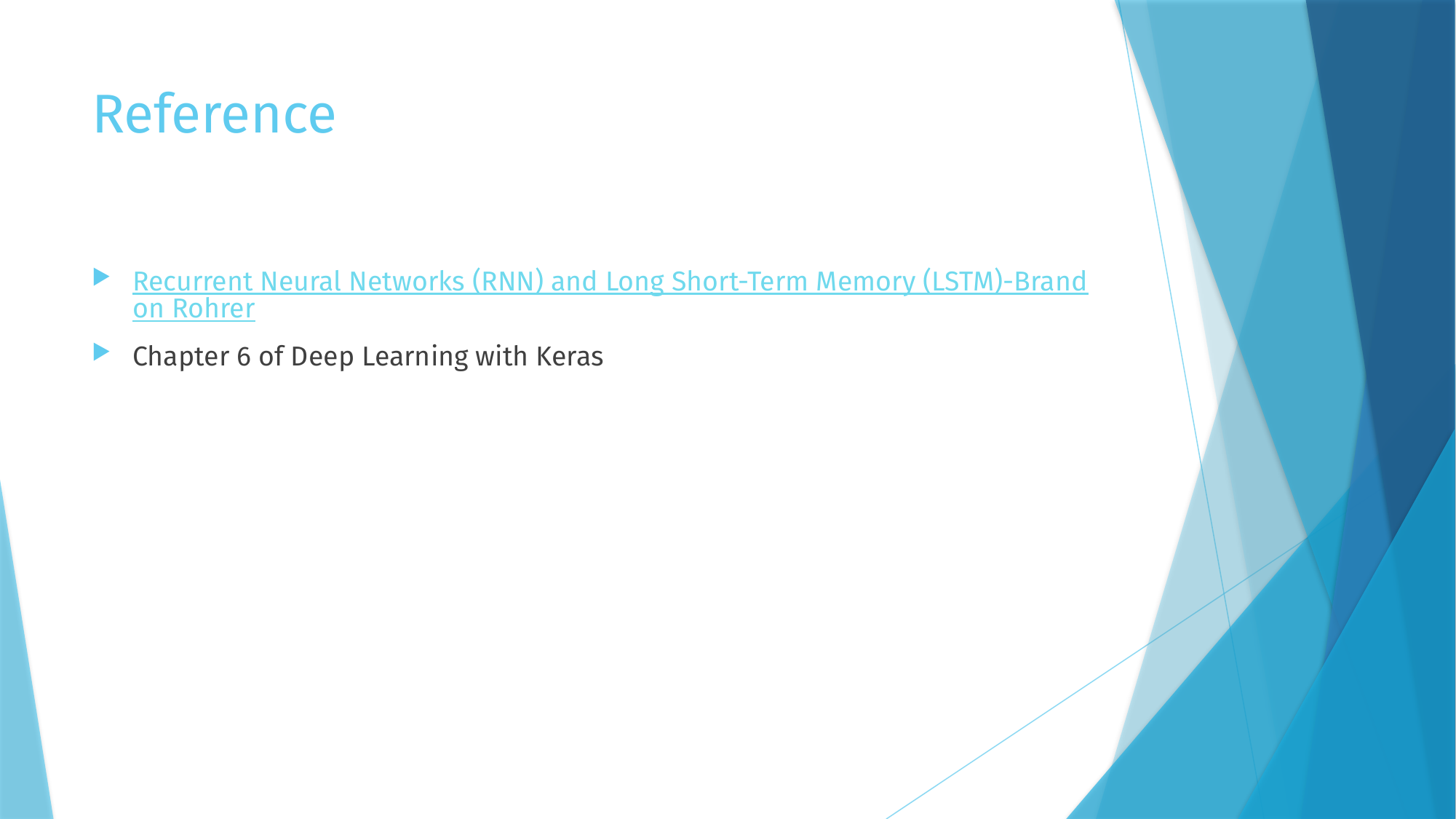

# Reference
Recurrent Neural Networks (RNN) and Long Short-Term Memory (LSTM)-Brandon Rohrer
Chapter 6 of Deep Learning with Keras